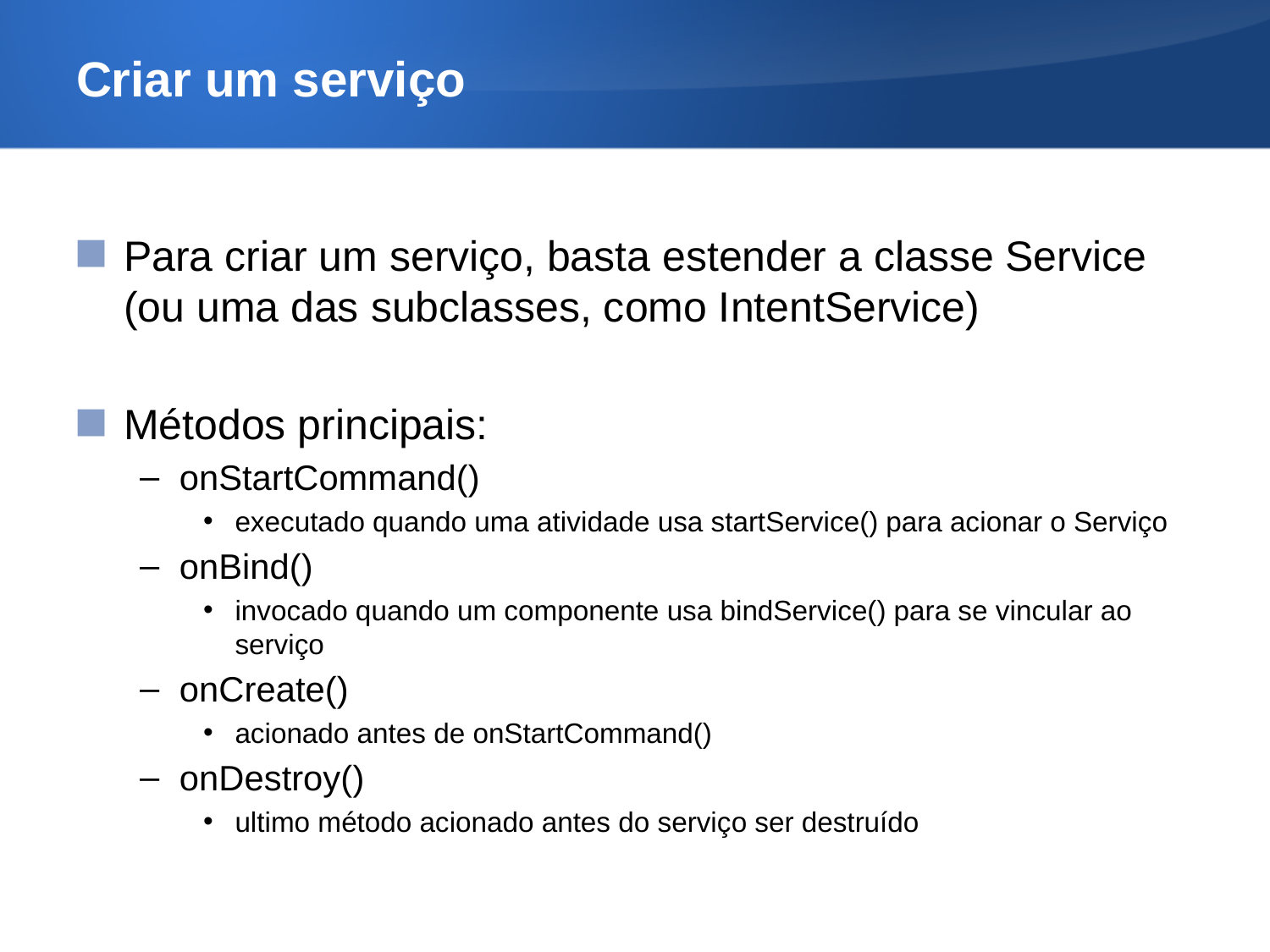

# Criar um serviço
Para criar um serviço, basta estender a classe Service (ou uma das subclasses, como IntentService)

Métodos principais:
onStartCommand()
executado quando uma atividade usa startService() para acionar o Serviço
onBind()
invocado quando um componente usa bindService() para se vincular ao serviço
onCreate()
acionado antes de onStartCommand()
onDestroy()
ultimo método acionado antes do serviço ser destruído